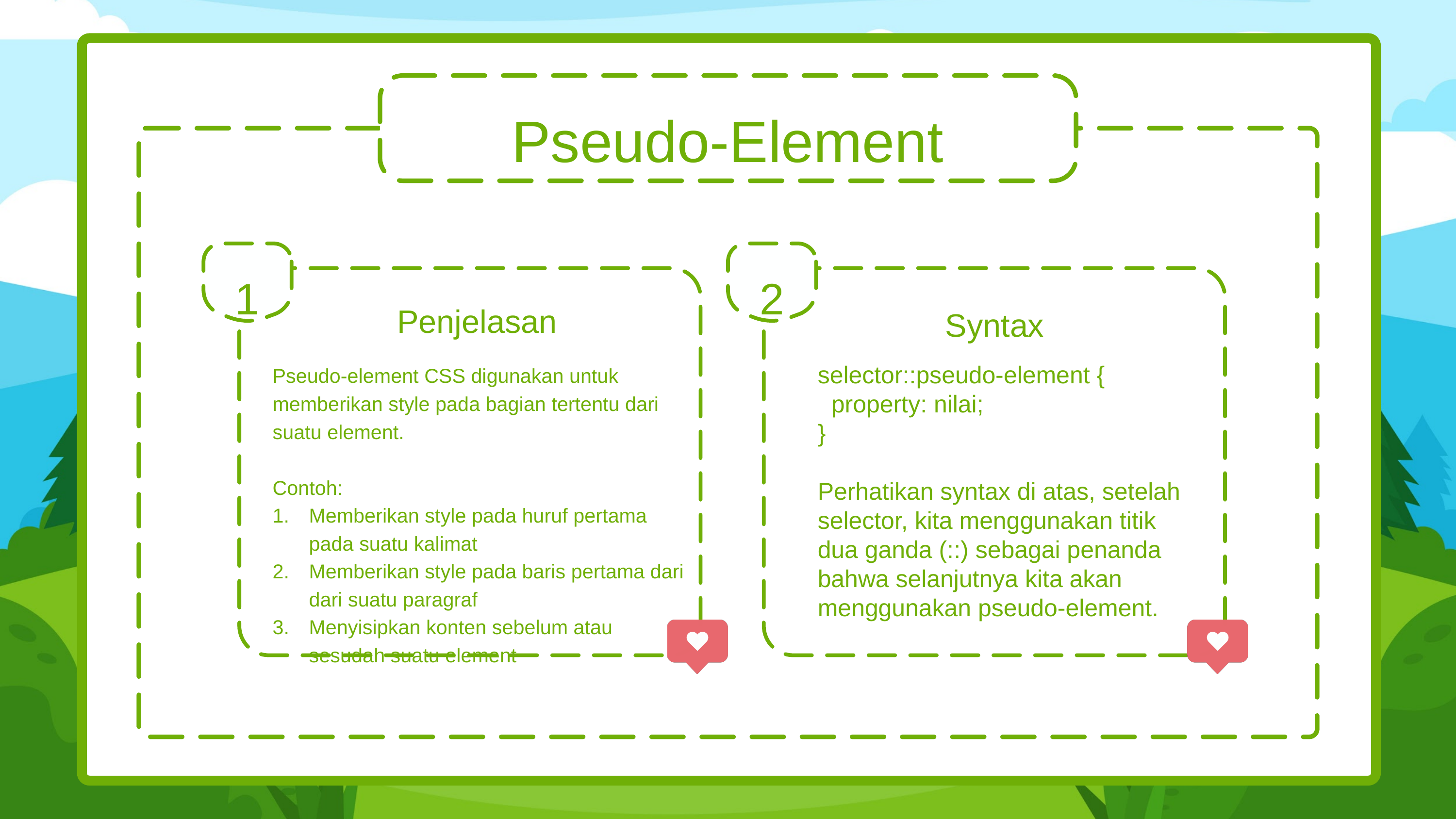

Pseudo-Element

1
2
Penjelasan
Syntax
Pseudo-element CSS digunakan untuk memberikan style pada bagian tertentu dari suatu element.

Contoh:
Memberikan style pada huruf pertama pada suatu kalimat
Memberikan style pada baris pertama dari dari suatu paragraf
Menyisipkan konten sebelum atau sesudah suatu element
selector::pseudo-element {
  property: nilai;
}

Perhatikan syntax di atas, setelah selector, kita menggunakan titik dua ganda (::) sebagai penanda bahwa selanjutnya kita akan menggunakan pseudo-element.